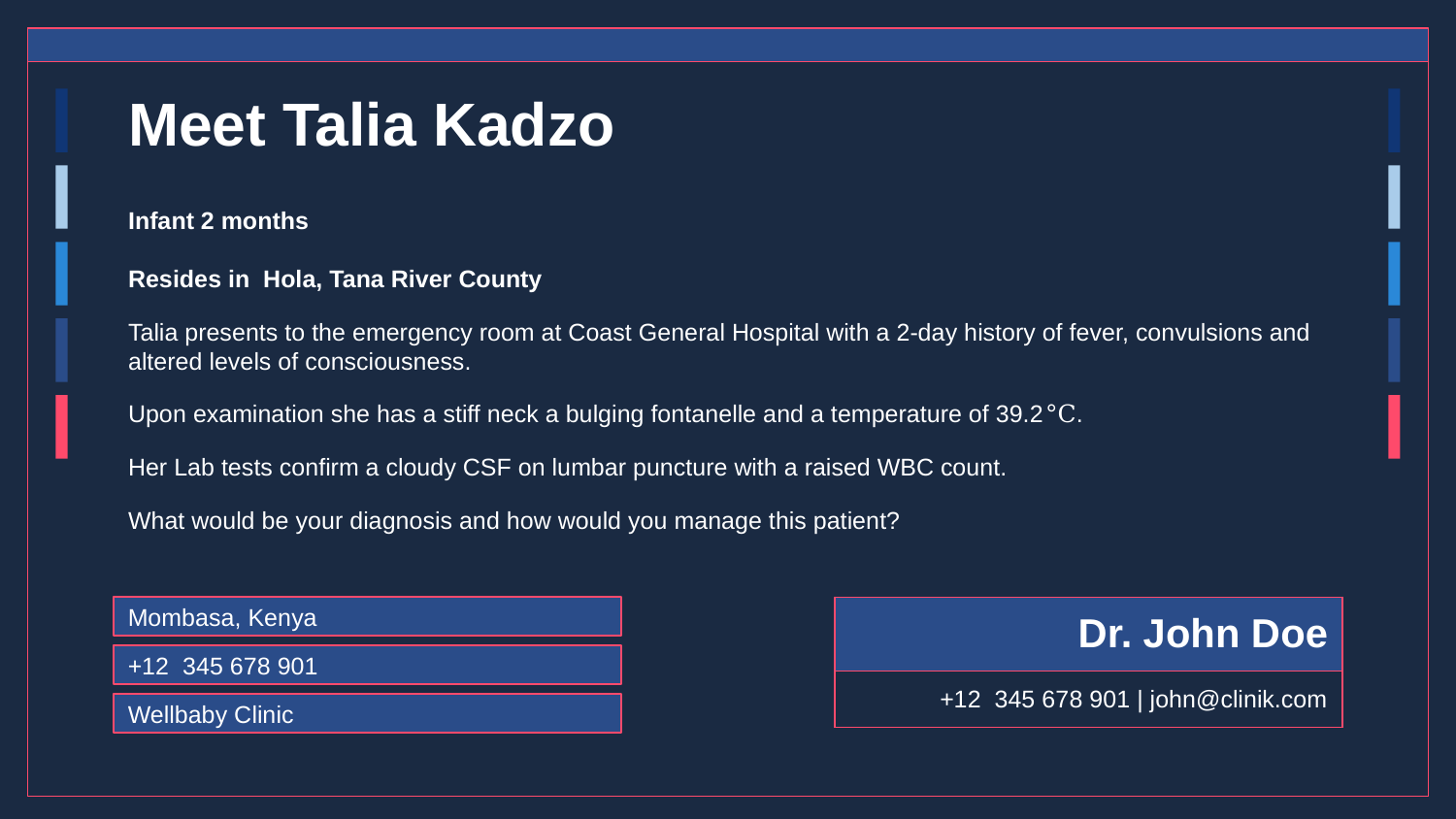

# Meet Talia Kadzo
Infant 2 months

Resides in  Hola, Tana River County
Talia presents to the emergency room at Coast General Hospital with a 2-day history of fever, convulsions and altered levels of consciousness.
Upon examination she has a stiff neck a bulging fontanelle and a temperature of 39.2°C.
Her Lab tests confirm a cloudy CSF on lumbar puncture with a raised WBC count.
What would be your diagnosis and how would you manage this patient?
Mombasa, Kenya
| Dr. John Doe |
| --- |
| +12 345 678 901 | john@clinik.com |
+12  345 678 901
Wellbaby Clinic